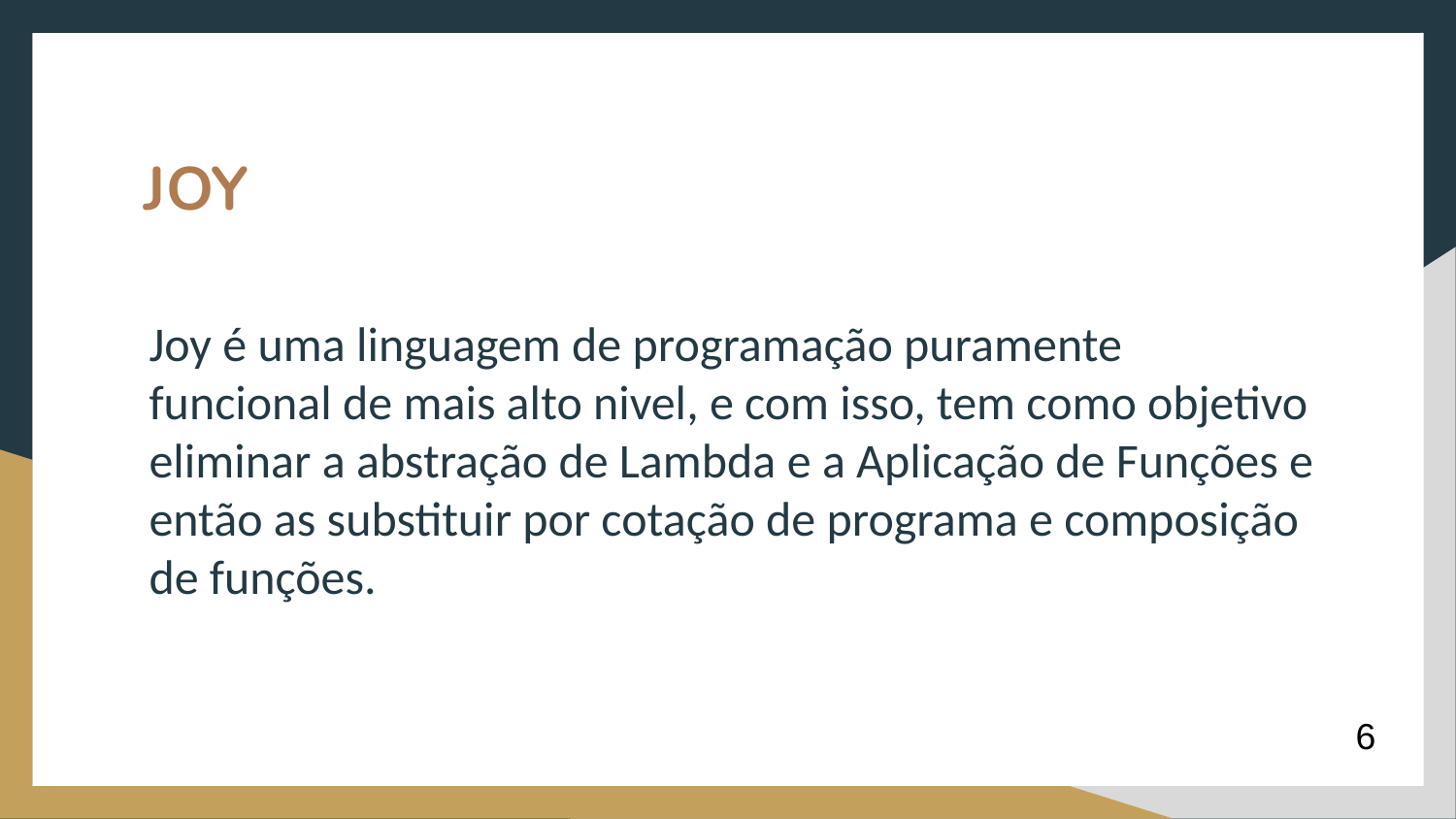

JOY
Joy é uma linguagem de programação puramente funcional de mais alto nivel, e com isso, tem como objetivo eliminar a abstração de Lambda e a Aplicação de Funções e então as substituir por cotação de programa e composição de funções.
6